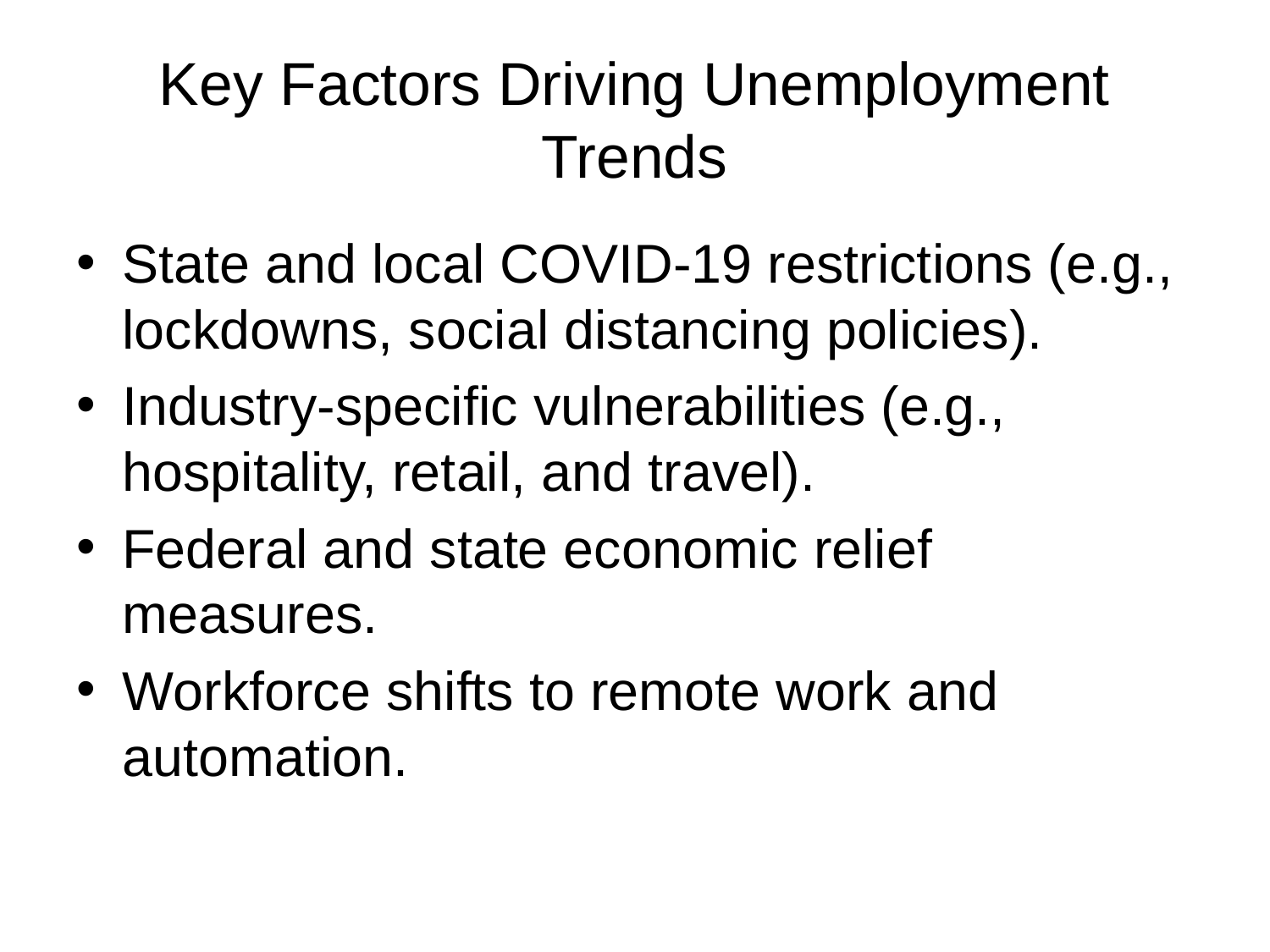

# Key Factors Driving Unemployment Trends
State and local COVID-19 restrictions (e.g., lockdowns, social distancing policies).
Industry-specific vulnerabilities (e.g., hospitality, retail, and travel).
Federal and state economic relief measures.
Workforce shifts to remote work and automation.